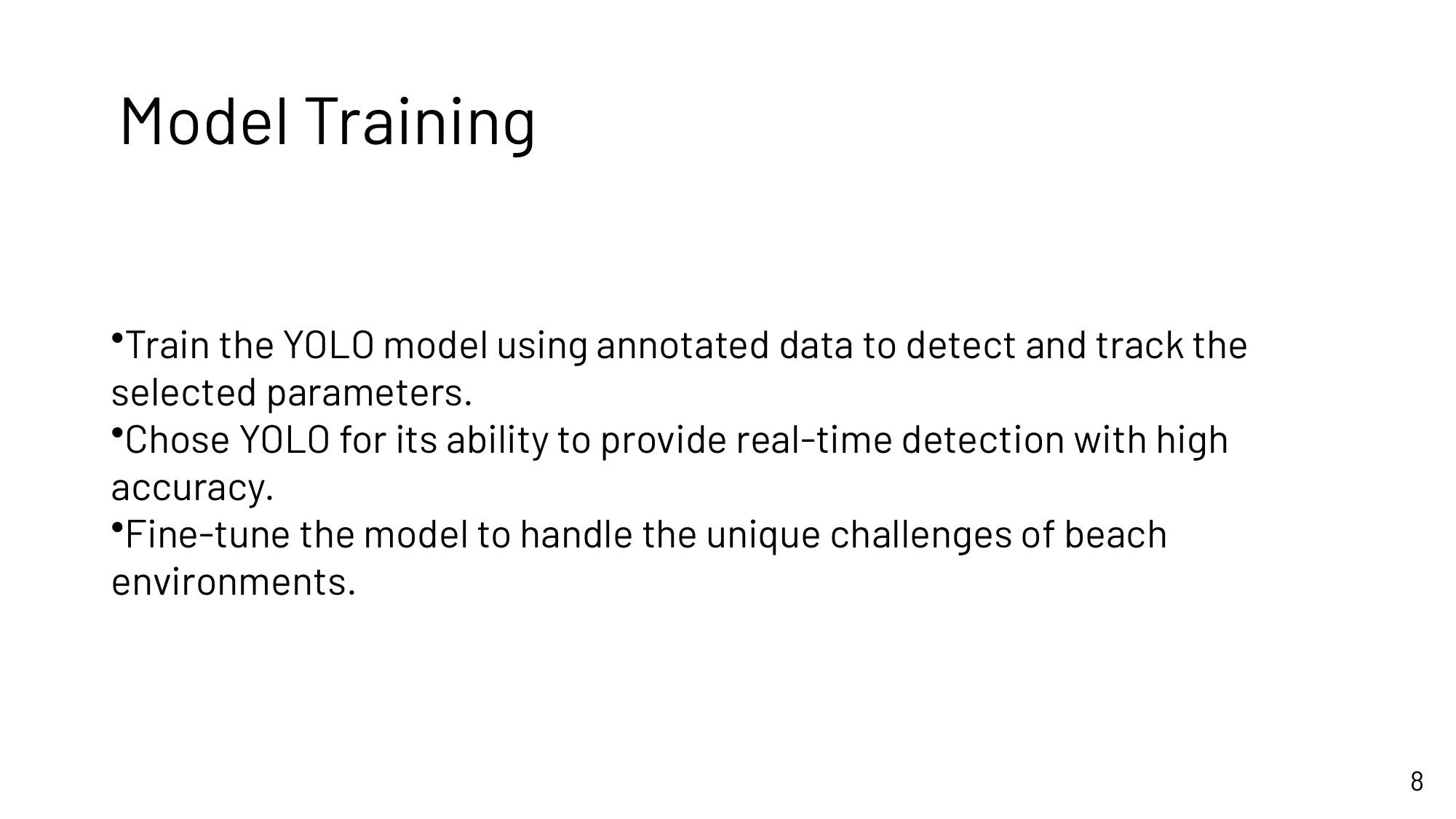

# Model Training

Train the YOLO model using annotated data to detect and track the selected parameters.
Chose YOLO for its ability to provide real-time detection with high accuracy.
Fine-tune the model to handle the unique challenges of beach environments.
8